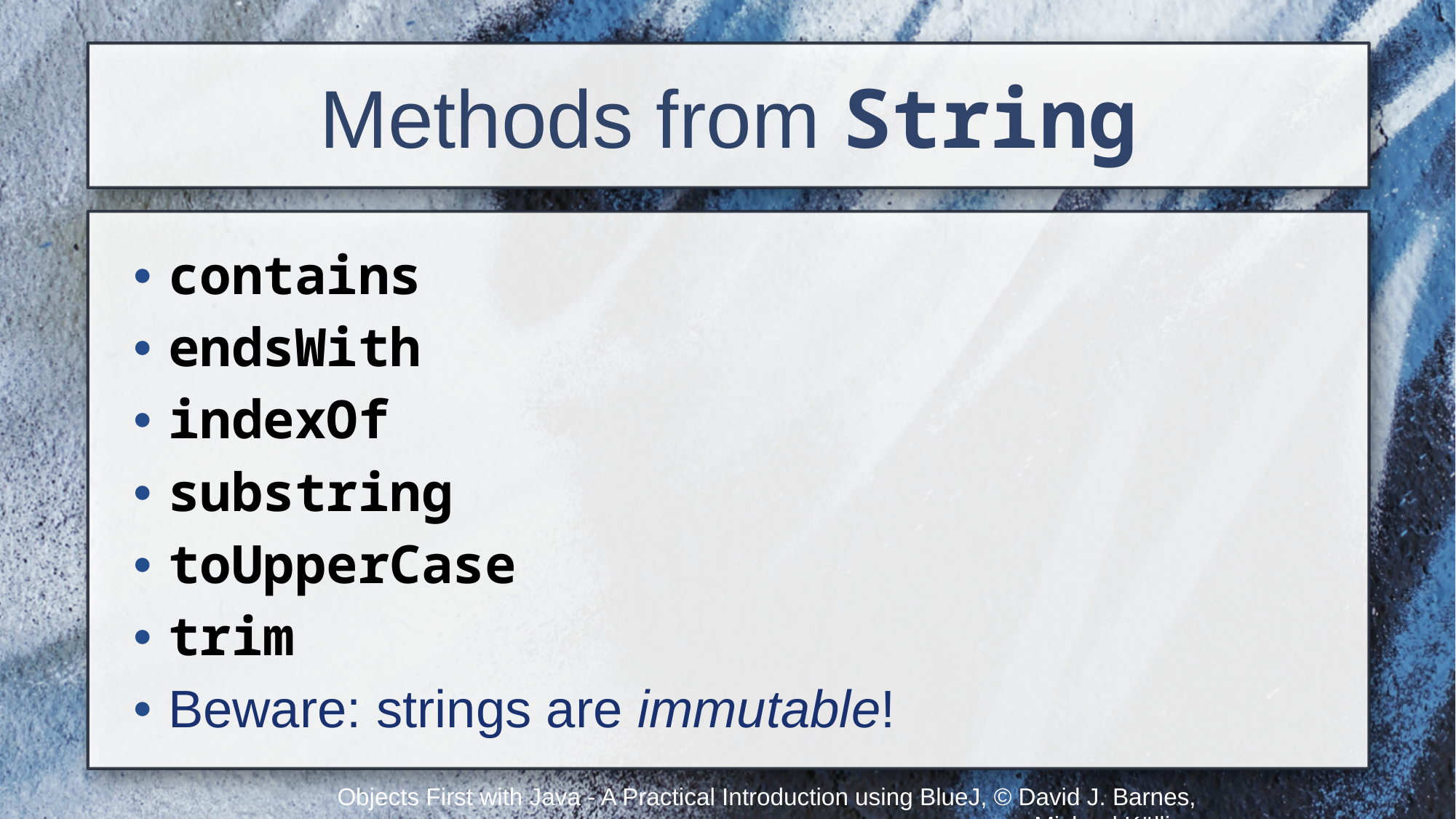

# Methods from String
contains
endsWith
indexOf
substring
toUpperCase
trim
Beware: strings are immutable!